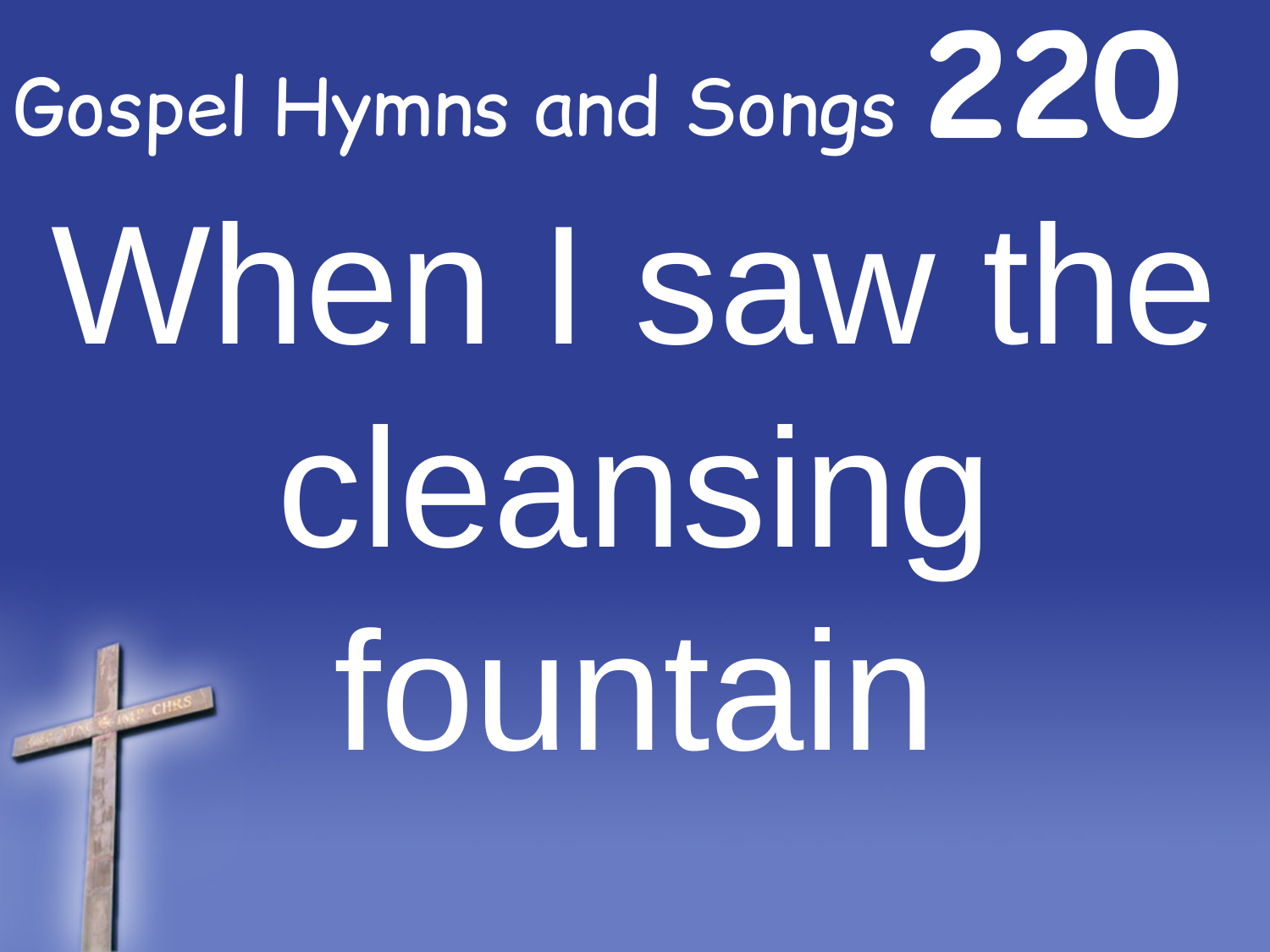

# Gospel Hymns and Songs 220
When I saw the cleansing fountain